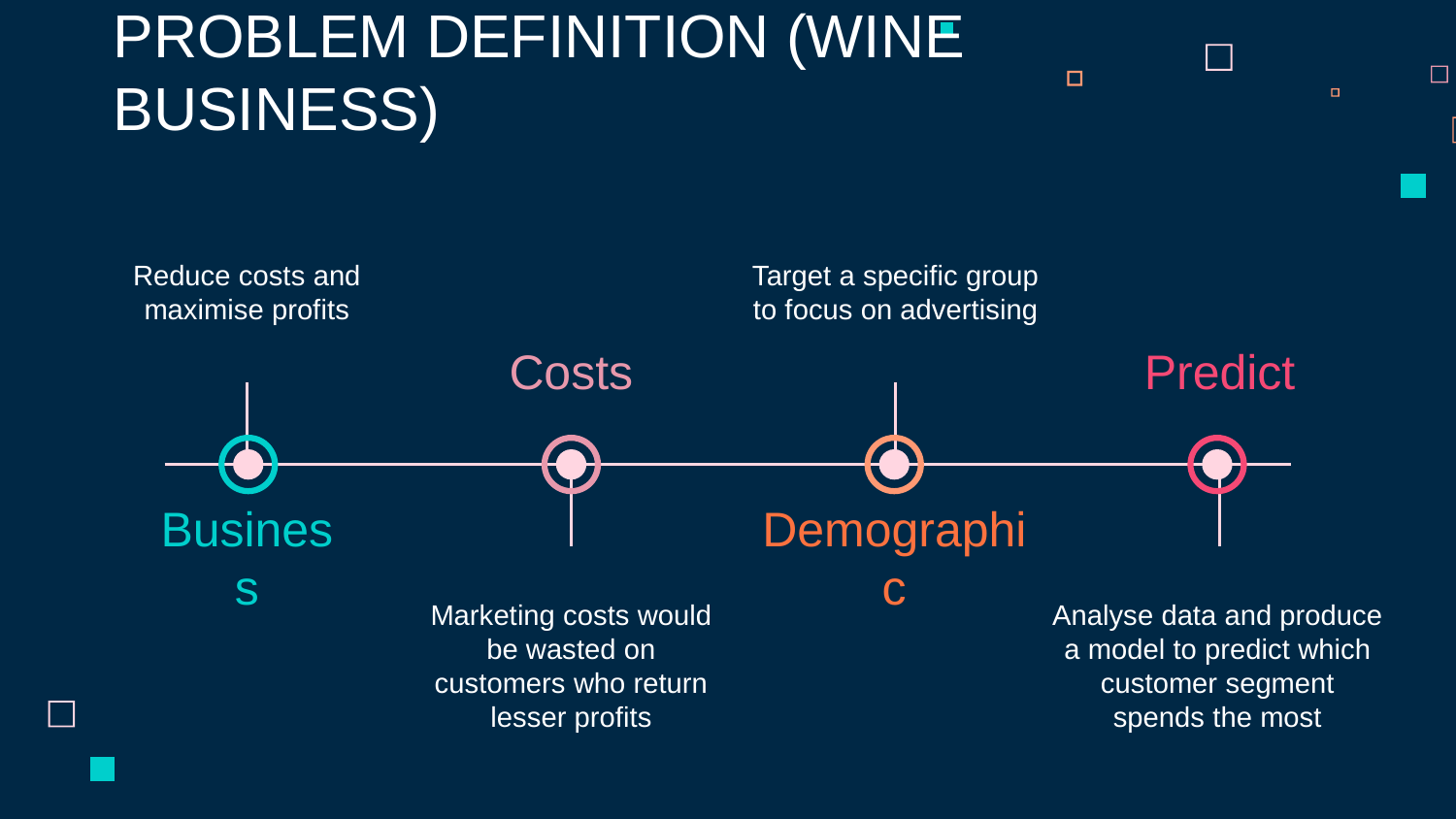

# PROBLEM DEFINITION (WINE BUSINESS)
Reduce costs and maximise profits
Target a specific group to focus on advertising

Costs
Predict

Business
Demographic
Analyse data and produce a model to predict which customer segment spends the most
Marketing costs would be wasted on customers who return lesser profits